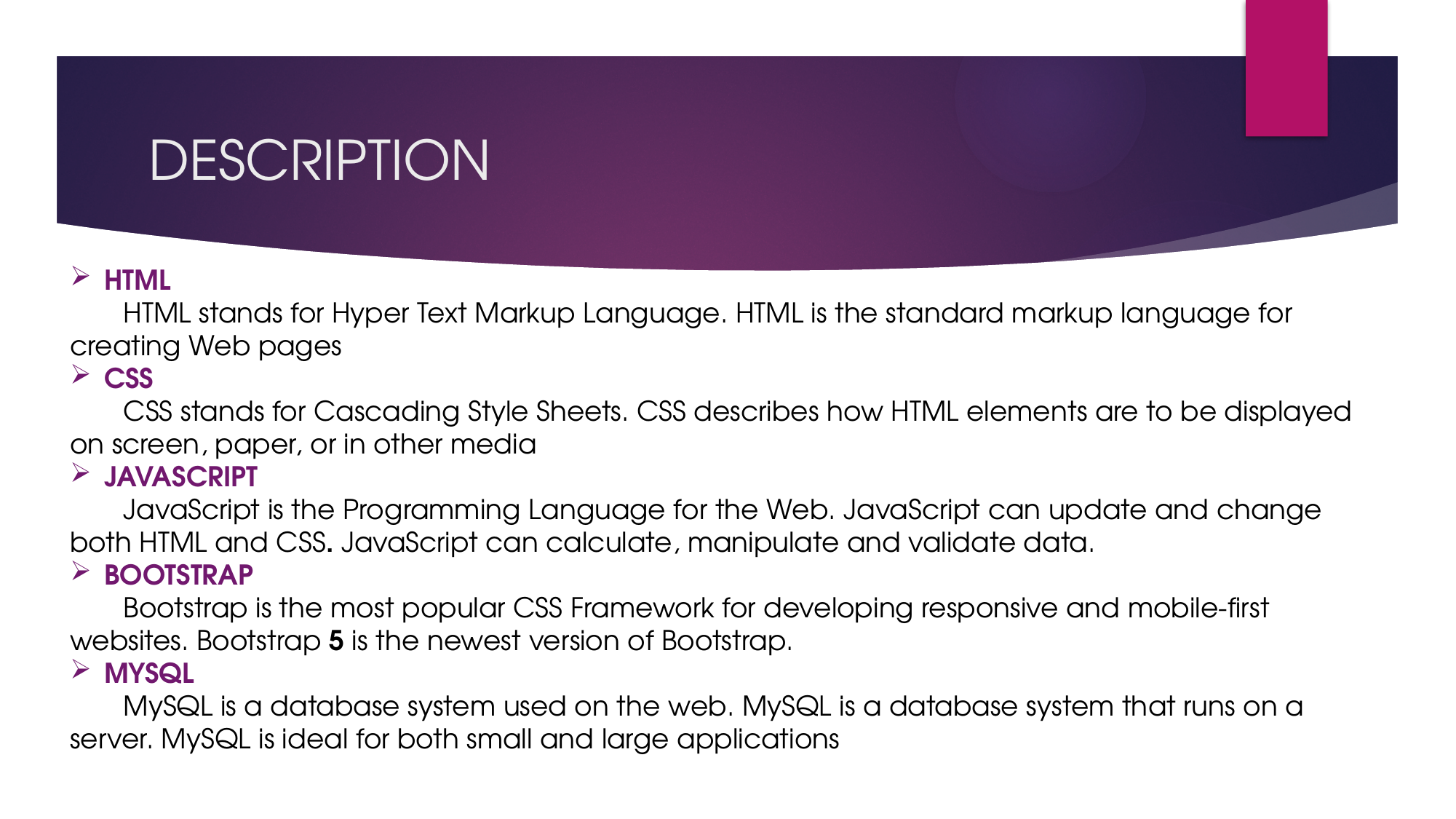

# DESCRIPTION
HTML
       HTML stands for Hyper Text Markup Language. HTML is the standard markup language for creating Web pages
CSS
       CSS stands for Cascading Style Sheets. CSS describes how HTML elements are to be displayed on screen, paper, or in other media
JAVASCRIPT
       JavaScript is the Programming Language for the Web. JavaScript can update and change both HTML and CSS. JavaScript can calculate, manipulate and validate data.
BOOTSTRAP
       Bootstrap is the most popular CSS Framework for developing responsive and mobile-first websites. Bootstrap 5 is the newest version of Bootstrap.
MYSQL
       MySQL is a database system used on the web. MySQL is a database system that runs on a server. MySQL is ideal for both small and large applications